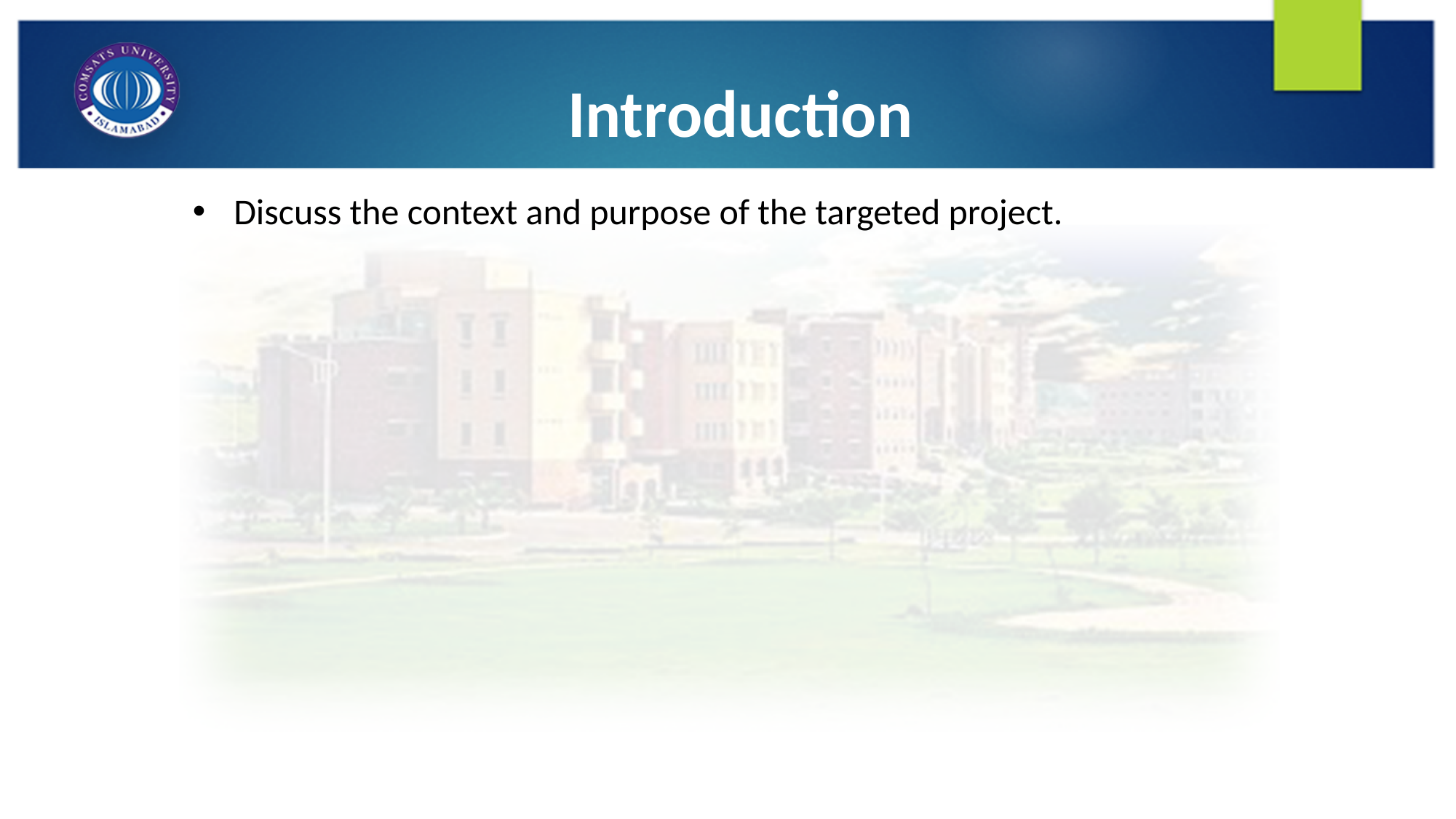

# Introduction
Discuss the context and purpose of the targeted project.